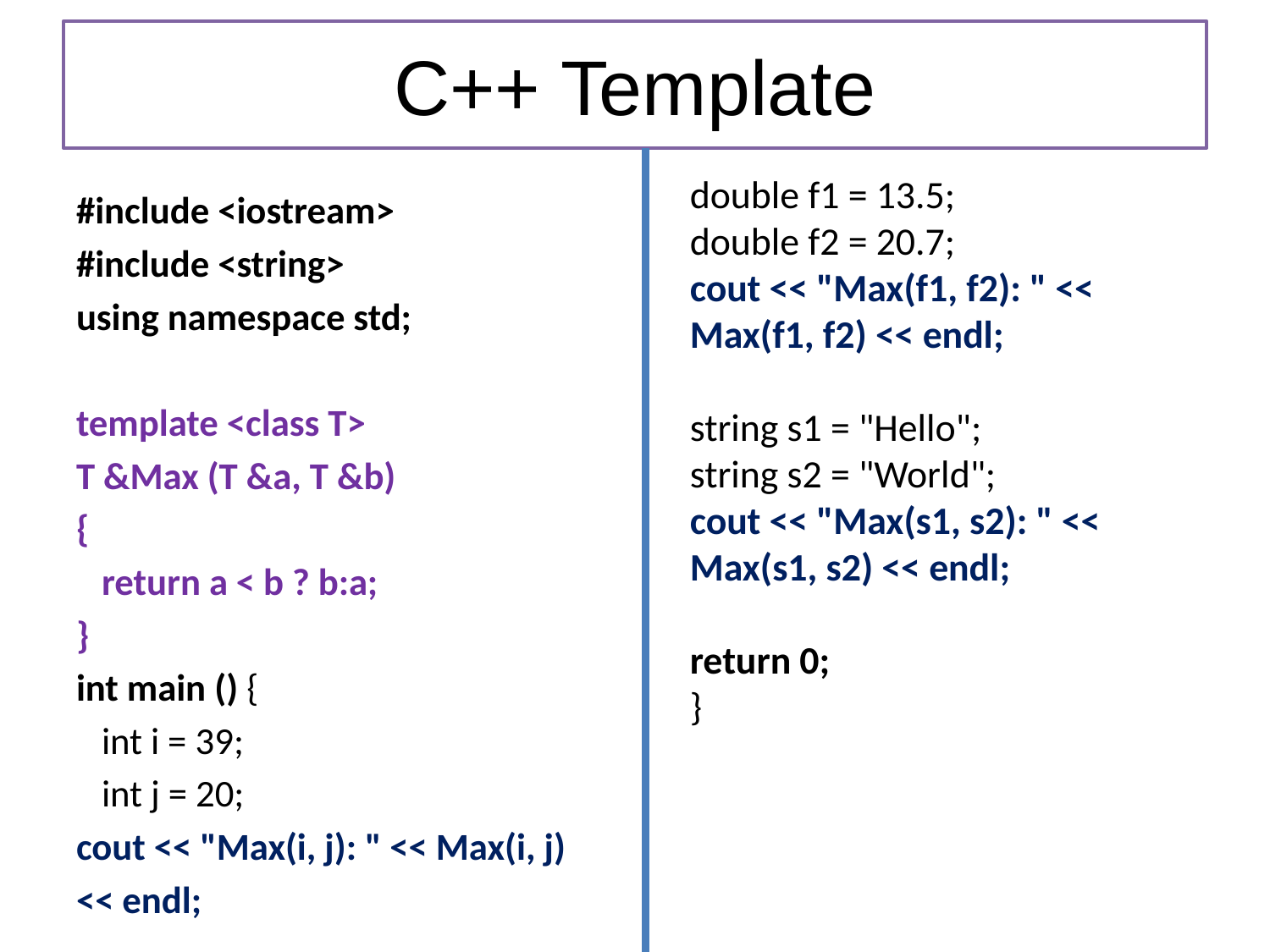

# C++ Template
double f1 = 13.5;
double f2 = 20.7;
cout << "Max(f1, f2): " << Max(f1, f2) << endl;

string s1 = "Hello";
string s2 = "World";
cout << "Max(s1, s2): " << Max(s1, s2) << endl;

return 0;
}

#include <iostream>
#include <string>
using namespace std;

template <class T>
T &Max (T &a, T &b)
{
   return a < b ? b:a;
}
int main () {
   int i = 39;
   int j = 20;
cout << "Max(i, j): " << Max(i, j)
<< endl;